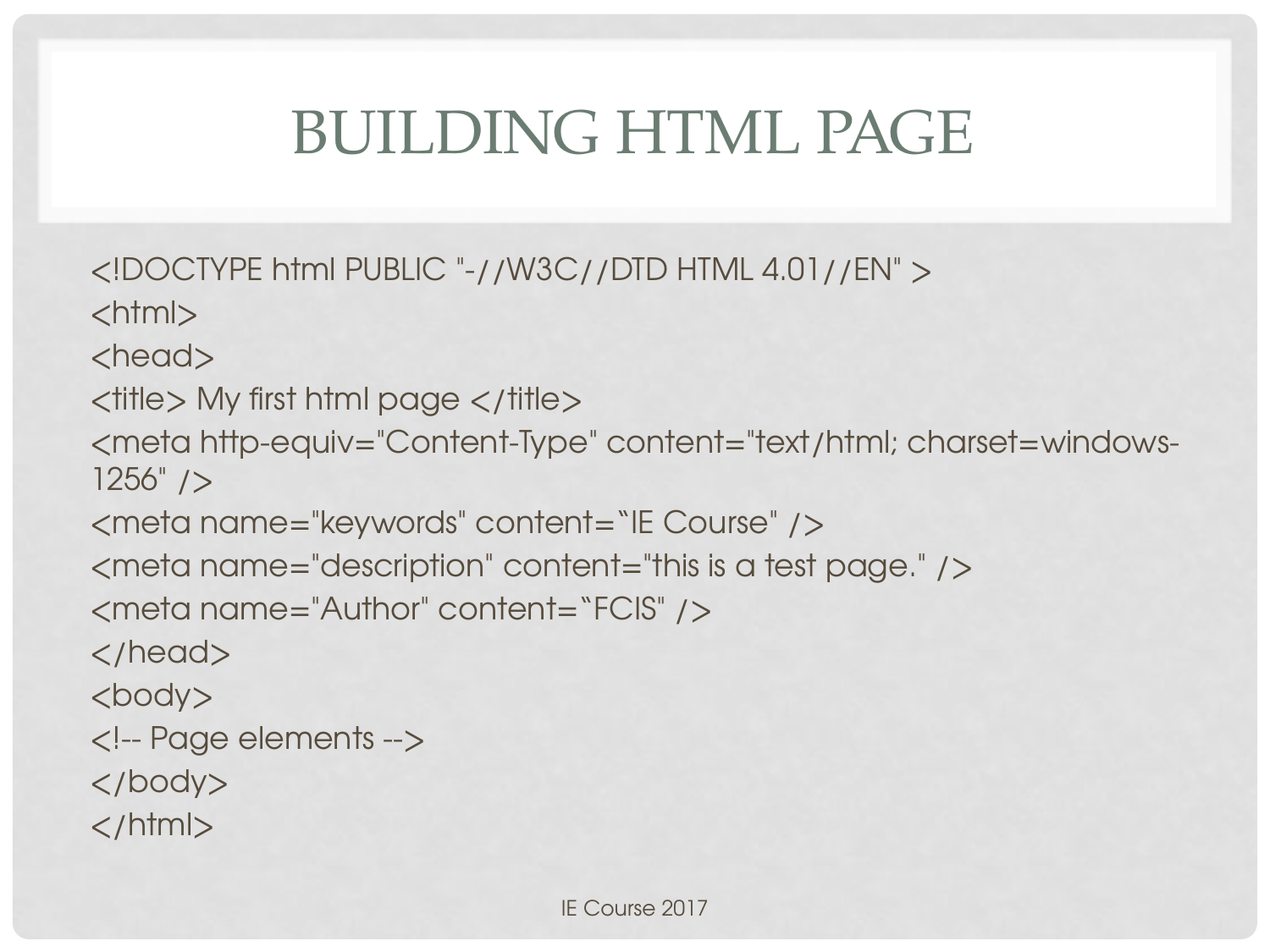

# Building HTML page
<!DOCTYPE html PUBLIC "-//W3C//DTD HTML 4.01//EN" >
<html>
<head>
<title> My first html page </title>
<meta http-equiv="Content-Type" content="text/html; charset=windows-1256" />
<meta name="keywords" content=“IE Course" />
<meta name="description" content="this is a test page." />
<meta name="Author" content=“FCIS" />
</head>
<body>
<!-- Page elements -->
</body>
</html>

IE Course 2017